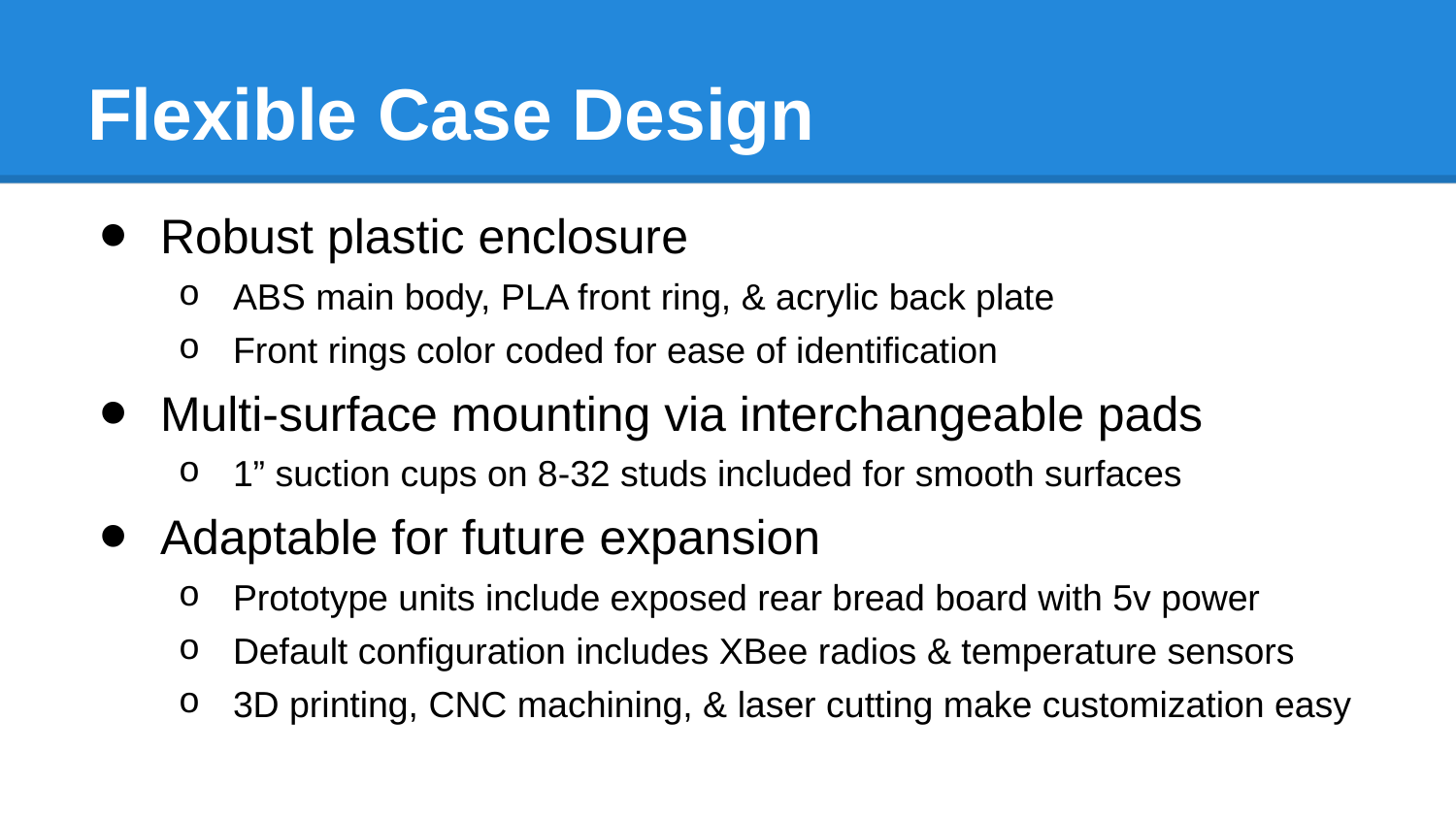

# Flexible Case Design
Robust plastic enclosure
ABS main body, PLA front ring, & acrylic back plate
Front rings color coded for ease of identification
Multi-surface mounting via interchangeable pads
1” suction cups on 8-32 studs included for smooth surfaces
Adaptable for future expansion
Prototype units include exposed rear bread board with 5v power
Default configuration includes XBee radios & temperature sensors
3D printing, CNC machining, & laser cutting make customization easy